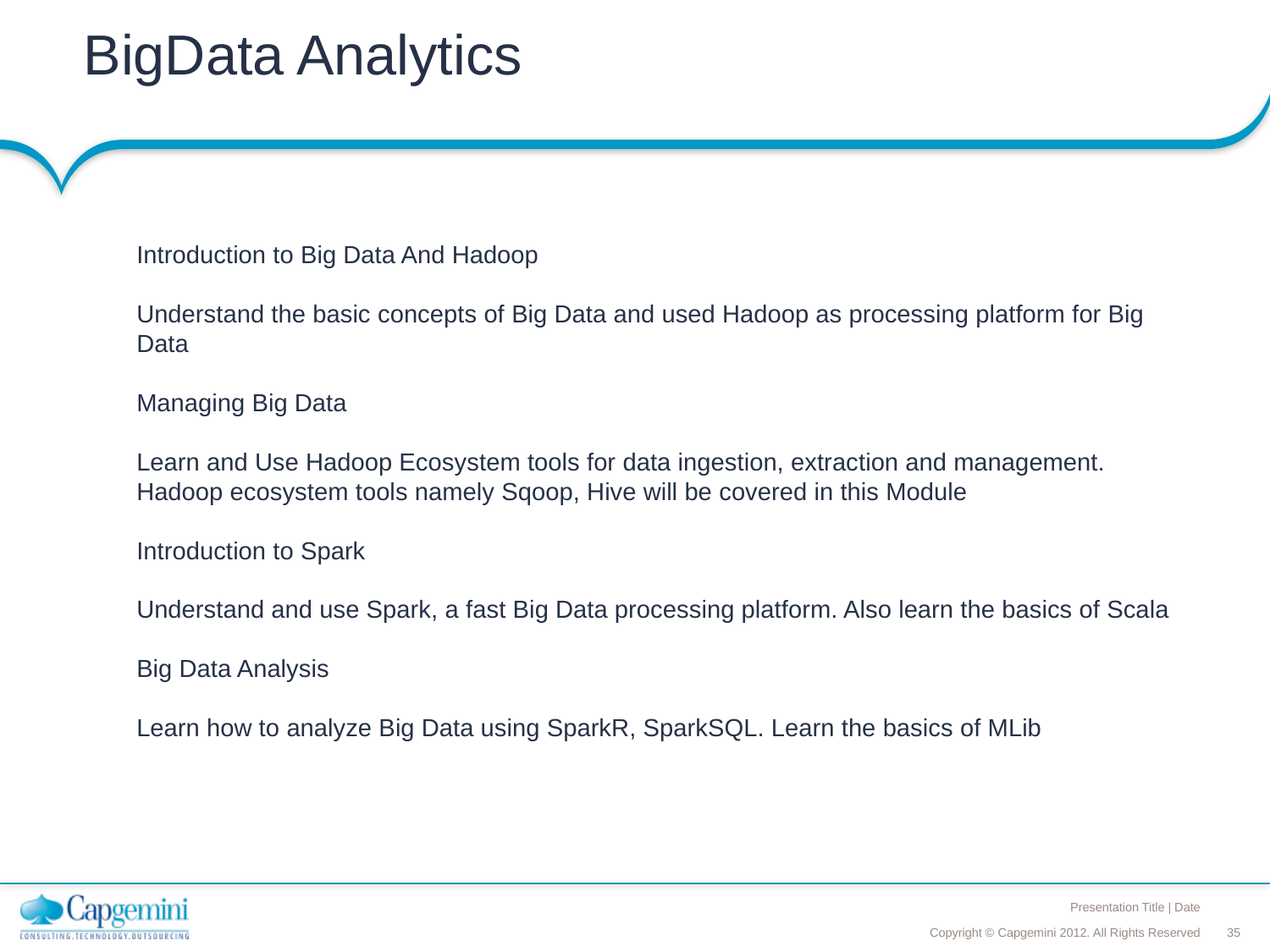

# BigData Analytics
Introduction to Big Data And Hadoop

Understand the basic concepts of Big Data and used Hadoop as processing platform for Big Data

Managing Big Data

Learn and Use Hadoop Ecosystem tools for data ingestion, extraction and management. Hadoop ecosystem tools namely Sqoop, Hive will be covered in this Module

Introduction to Spark

Understand and use Spark, a fast Big Data processing platform. Also learn the basics of Scala

Big Data Analysis

Learn how to analyze Big Data using SparkR, SparkSQL. Learn the basics of MLib